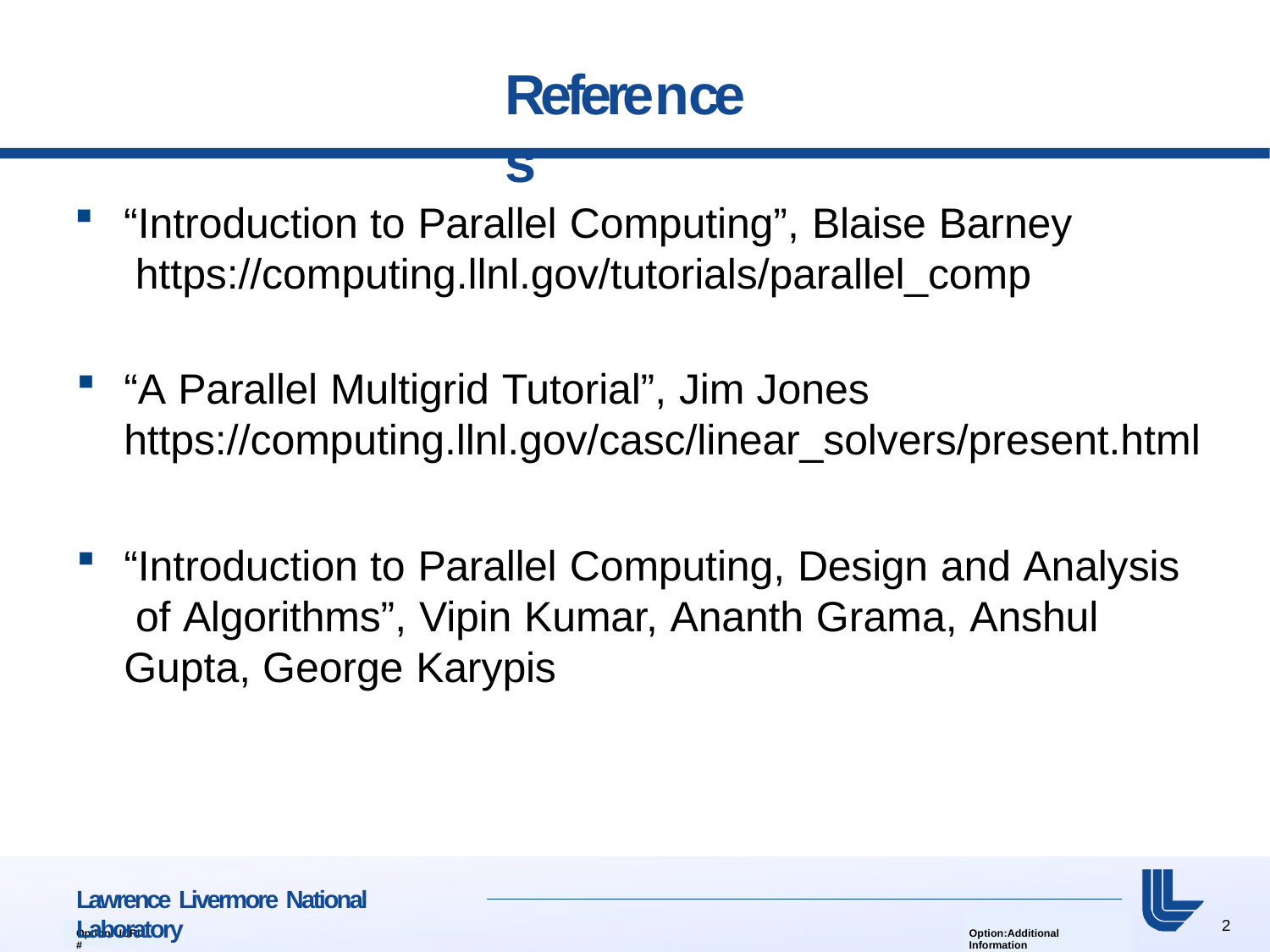

# References
“Introduction to Parallel Computing”, Blaise Barney  https://computing.llnl.gov/tutorials/parallel_comp

“A Parallel Multigrid Tutorial”, Jim Jones  https://computing.llnl.gov/casc/linear_solvers/present.html

“Introduction to Parallel Computing, Design and Analysis  of Algorithms”, Vipin Kumar, Ananth Grama, Anshul  Gupta, George Karypis
Lawrence Livermore National Laboratory
2
Option:UCRL#
Option:Additional Information